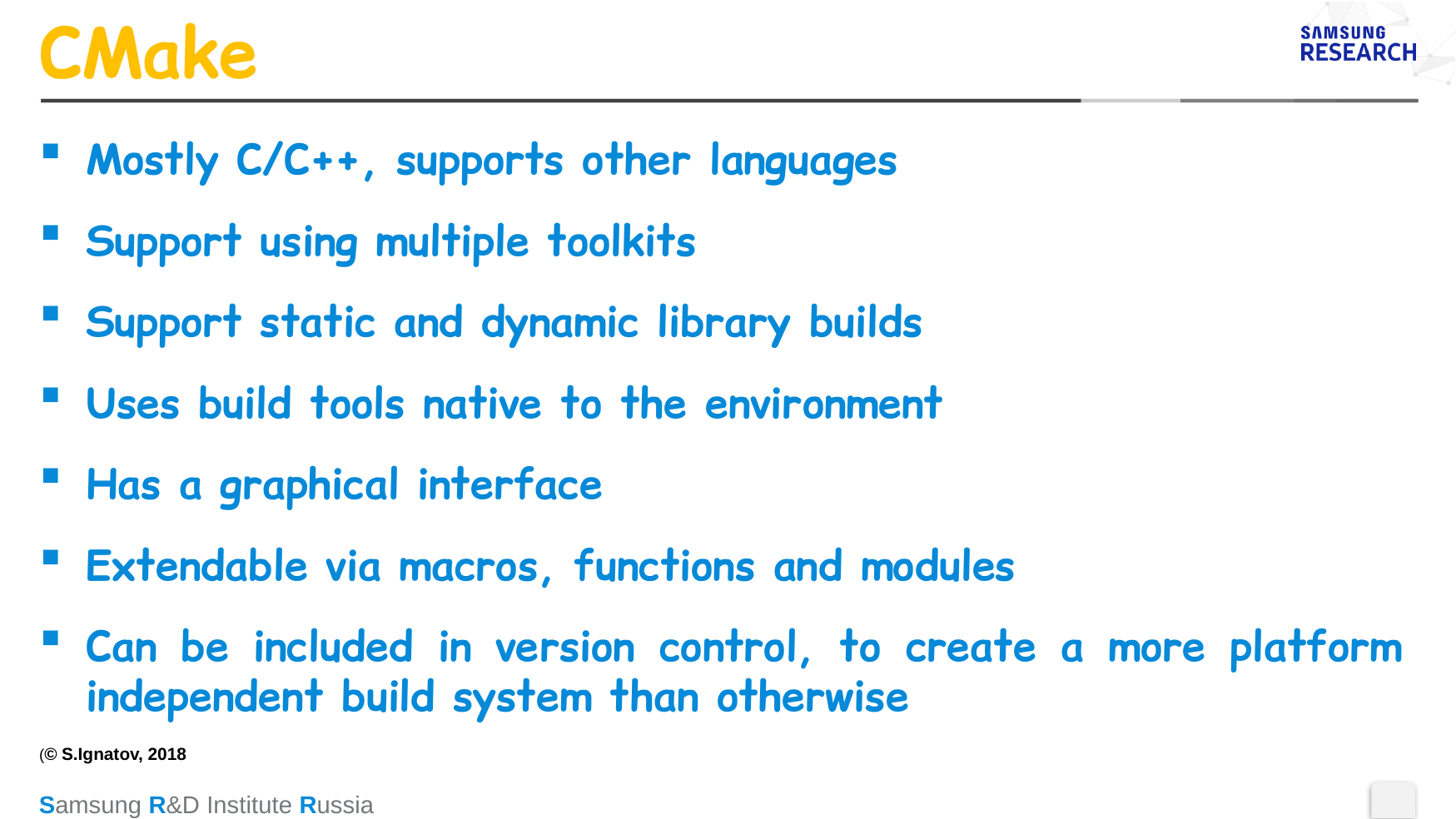

# CMake
Mostly C/C++, supports other languages
Support using multiple toolkits
Support static and dynamic library builds
Uses build tools native to the environment
Has a graphical interface
Extendable via macros, functions and modules
Can be included in version control, to create a more platform independent build system than otherwise
(© S.Ignatov, 2018